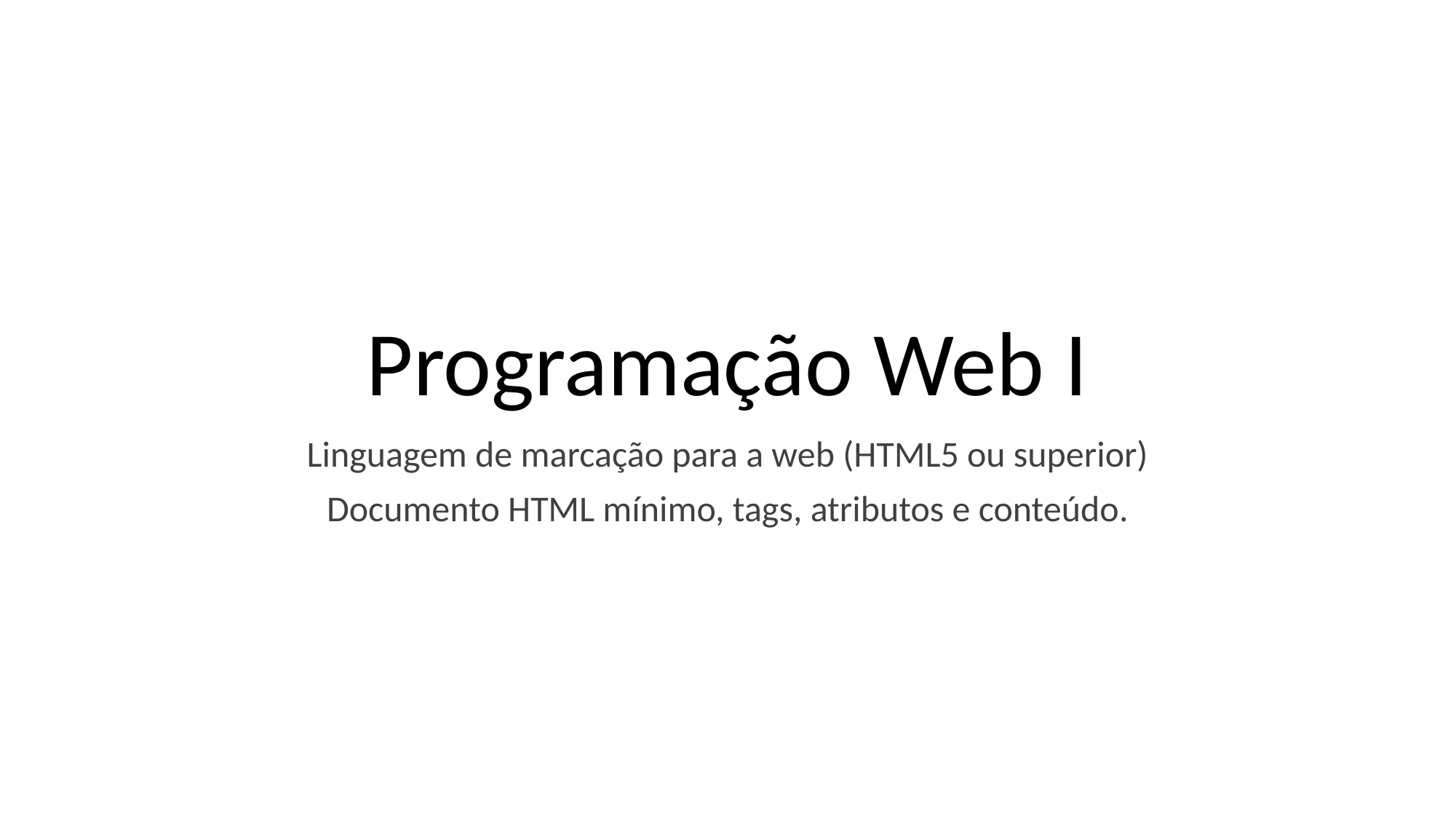

# Programação Web I
Linguagem de marcação para a web (HTML5 ou superior)
Documento HTML mínimo, tags, atributos e conteúdo.